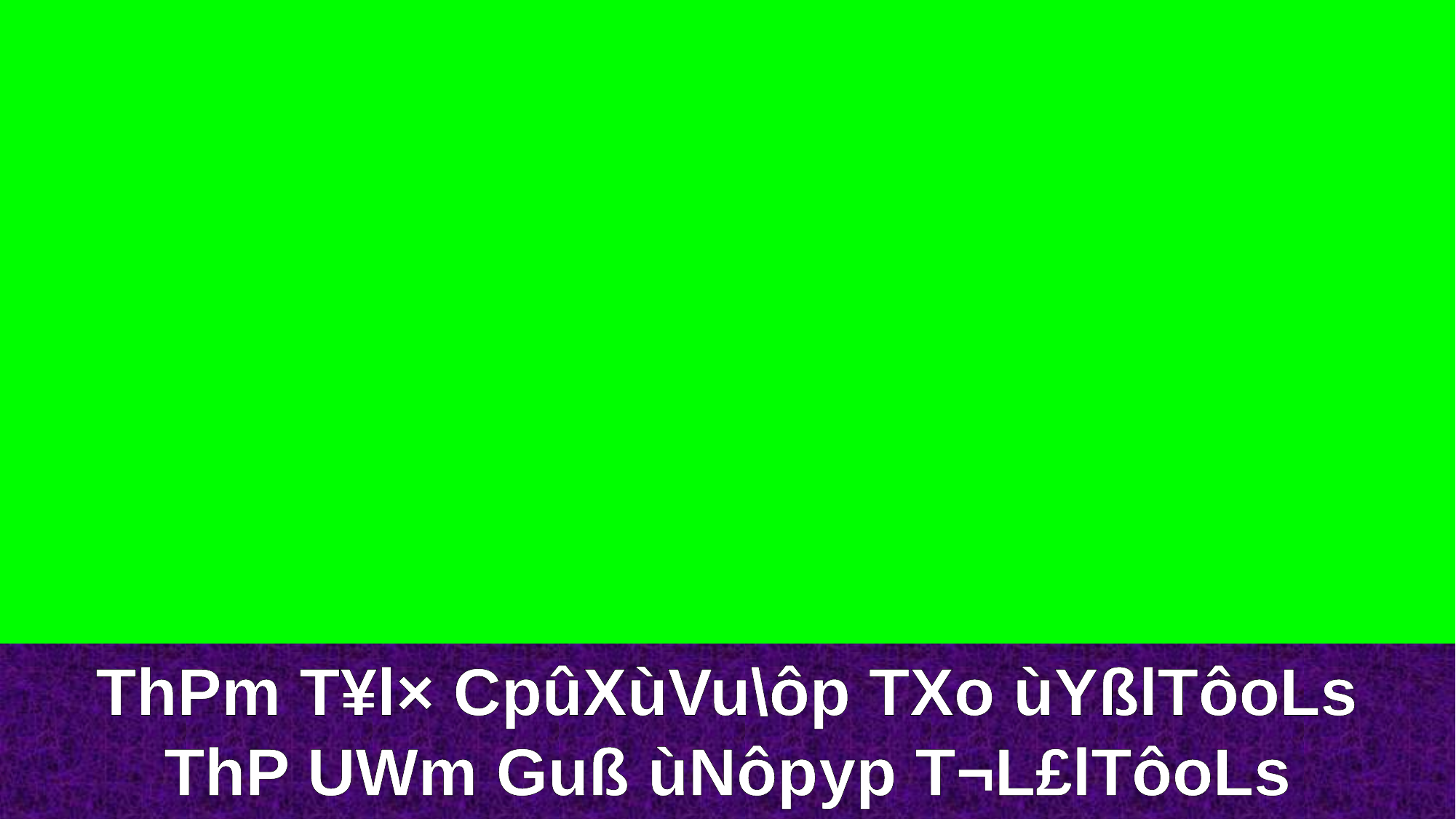

ThPm T¥l× CpûXùVu\ôp TXo ùYßlTôoLs
ThP UWm Guß ùNôpyp T¬L£lTôoLs